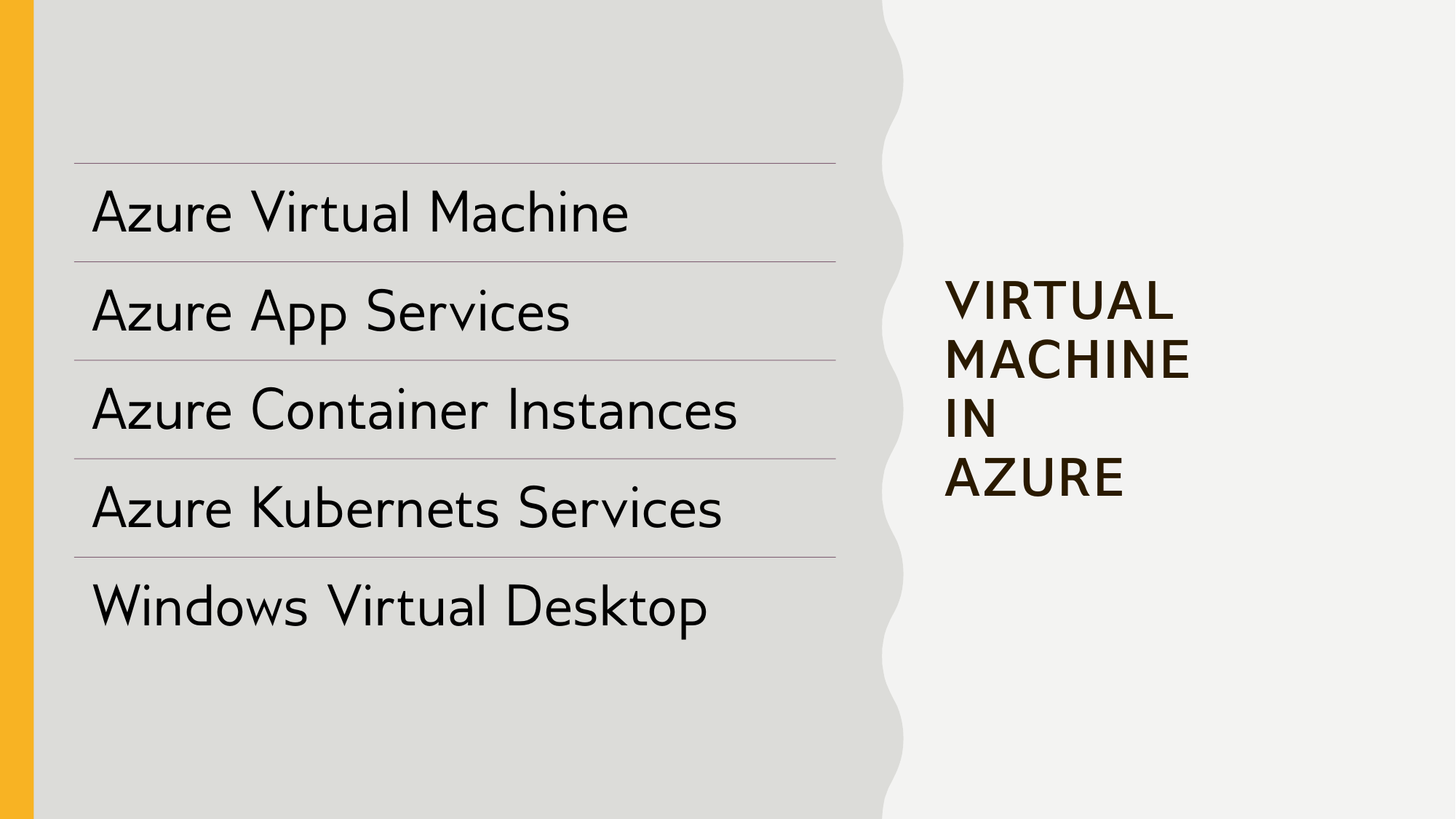

# Virtual machine in Azure
Azure Virtual Machine
Azure App Services
Azure Container Instances
Azure Kubernets Services
Windows Virtual Desktop